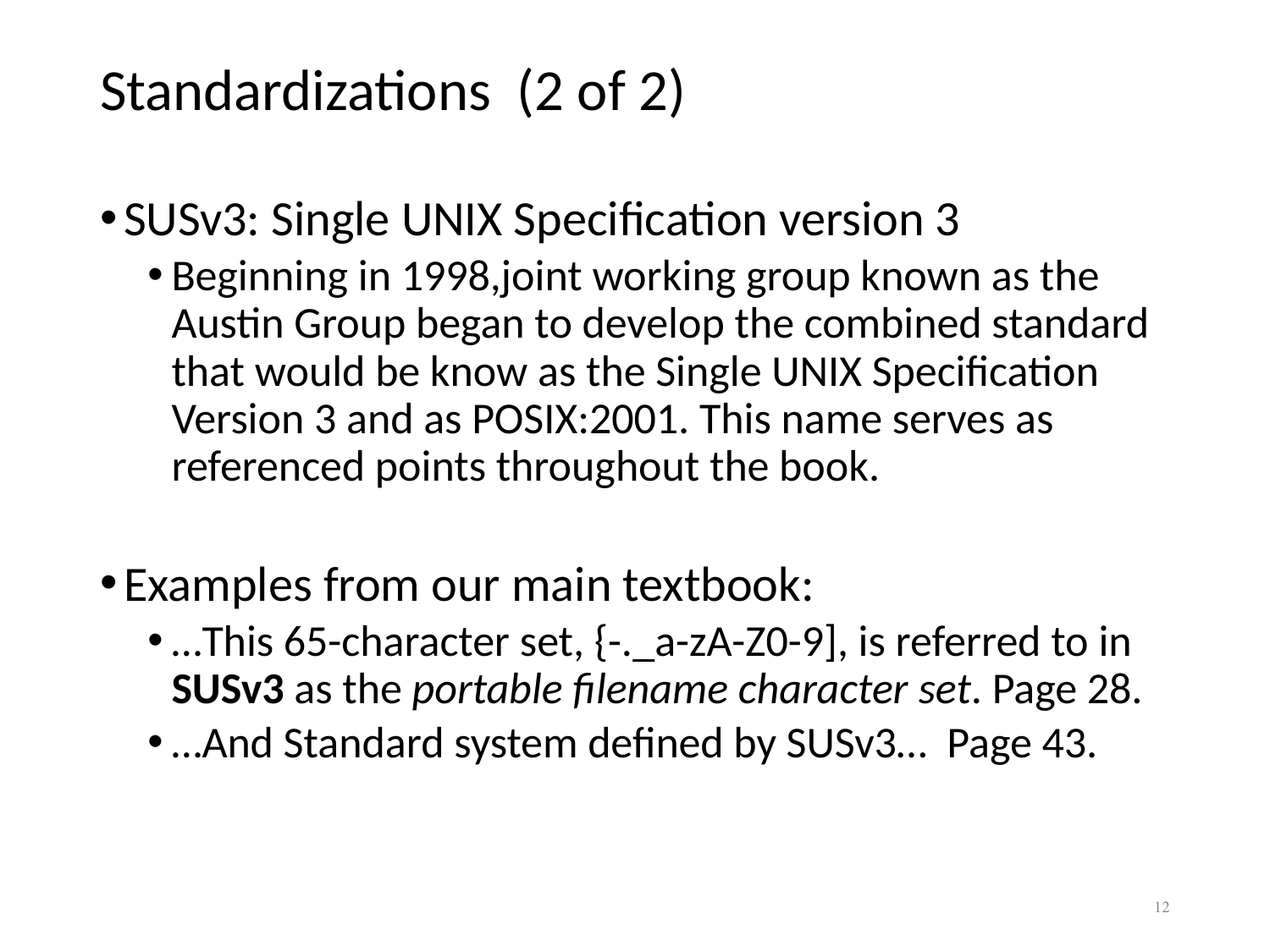

# Standardizations  (2 of 2)
SUSv3: Single UNIX Specification version 3
Beginning in 1998,joint working group known as the Austin Group began to develop the combined standard that would be know as the Single UNIX Specification Version 3 and as POSIX:2001. This name serves as referenced points throughout the book.

Examples from our main textbook:
…This 65-character set, {-._a-zA-Z0-9], is referred to in SUSv3 as the portable filename character set. Page 28.
…And Standard system defined by SUSv3…  Page 43.
12